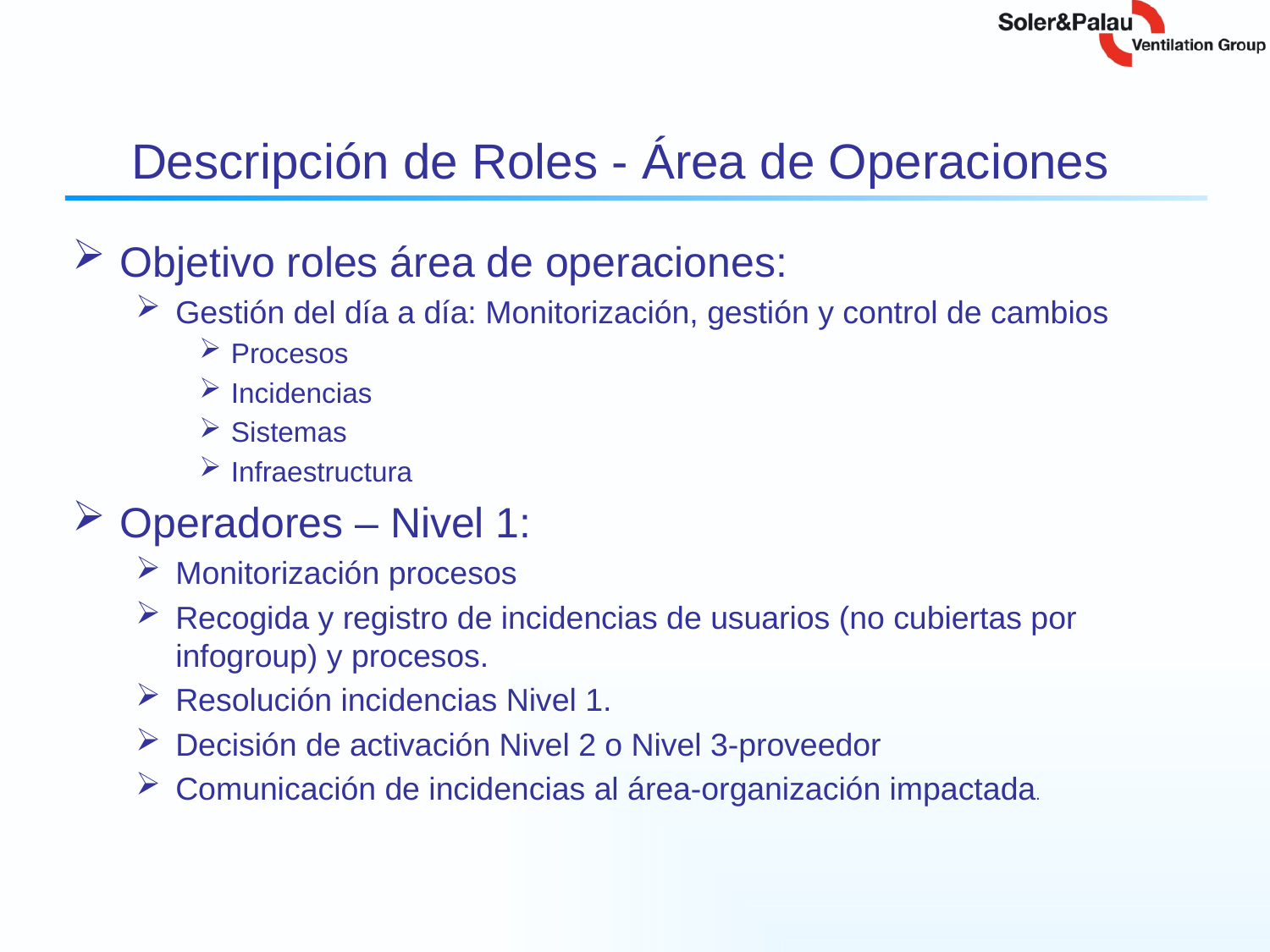

# Descripción de Roles - Área de Operaciones
Objetivo roles área de operaciones:
Gestión del día a día: Monitorización, gestión y control de cambios
Procesos
Incidencias
Sistemas
Infraestructura
Operadores – Nivel 1:
Monitorización procesos
Recogida y registro de incidencias de usuarios (no cubiertas por infogroup) y procesos.
Resolución incidencias Nivel 1.
Decisión de activación Nivel 2 o Nivel 3-proveedor
Comunicación de incidencias al área-organización impactada.